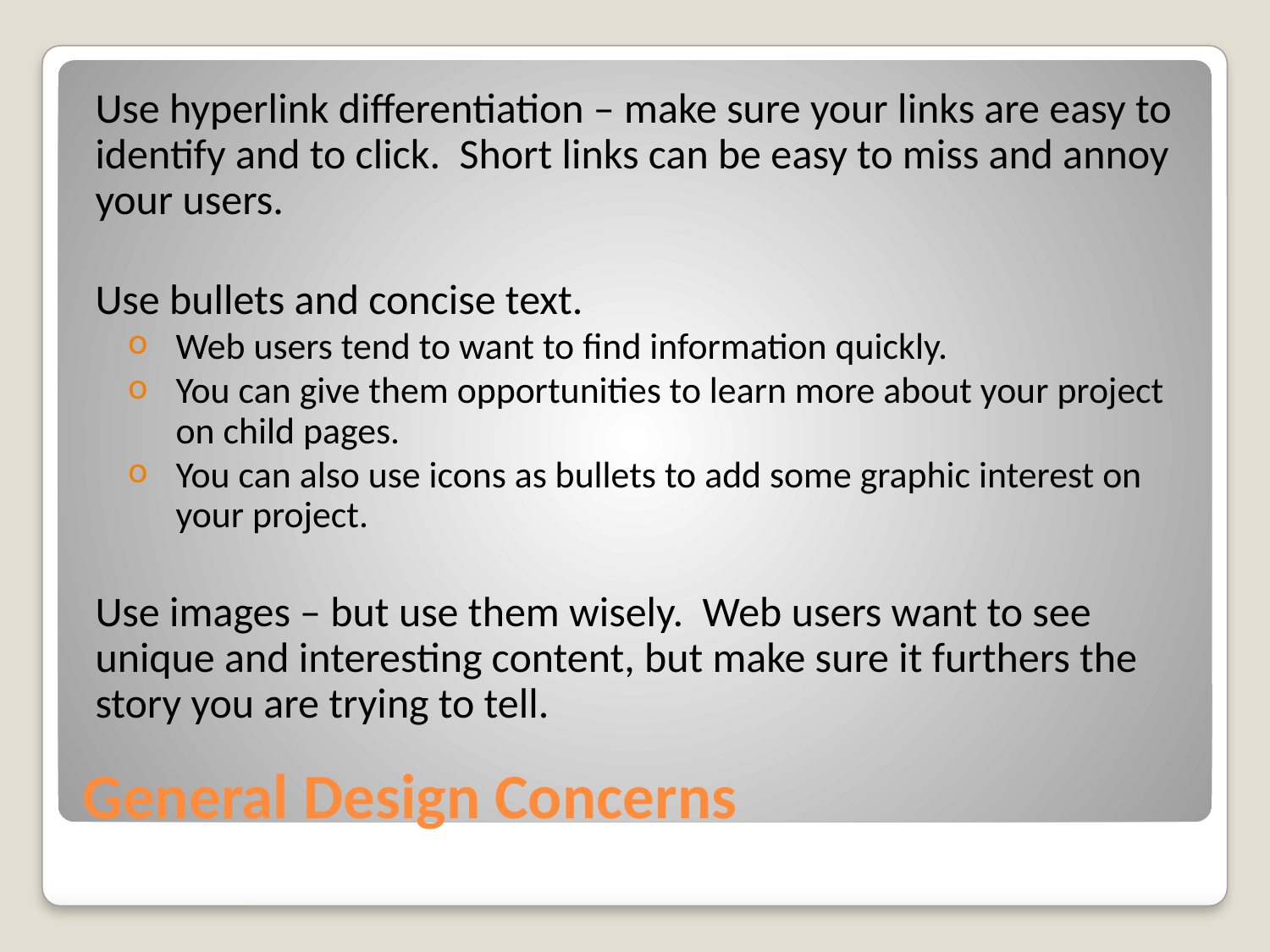

Use hyperlink differentiation – make sure your links are easy to identify and to click.  Short links can be easy to miss and annoy your users.

Use bullets and concise text.
Web users tend to want to find information quickly.
You can give them opportunities to learn more about your project on child pages.
You can also use icons as bullets to add some graphic interest on your project.

Use images – but use them wisely.  Web users want to see unique and interesting content, but make sure it furthers the story you are trying to tell.

# General Design Concerns